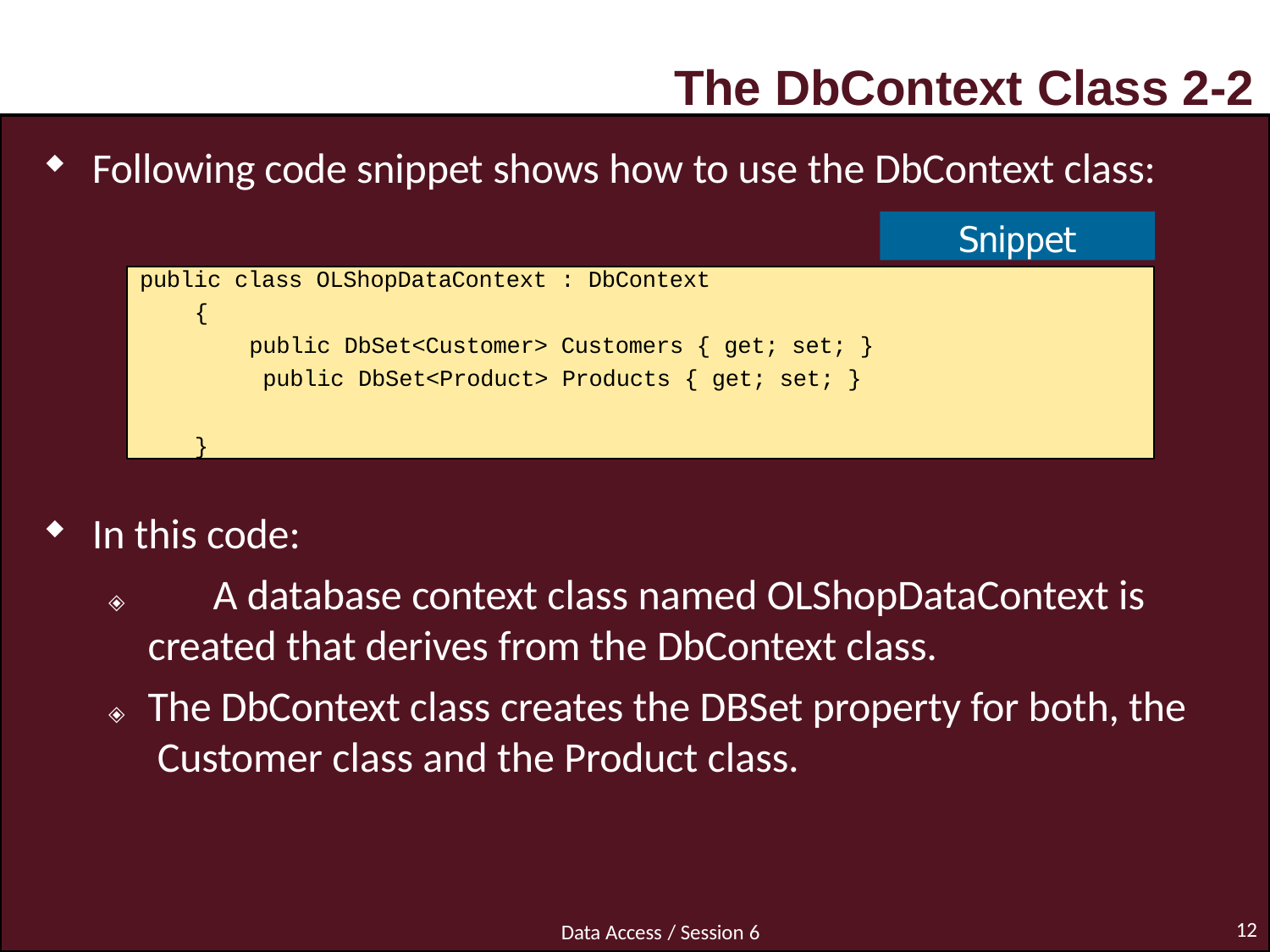

# The DbContext Class 2-2
Following code snippet shows how to use the DbContext class:
Snippet
public class OLShopDataContext : DbContext
{
public DbSet<Customer> Customers { get; set; }  public DbSet<Product> Products { get; set; }

}
In this code:
🞛	A database context class named OLShopDataContext is
created that derives from the DbContext class.
🞛	The DbContext class creates the DBSet property for both, the  Customer class and the Product class.
12
Data Access / Session 6